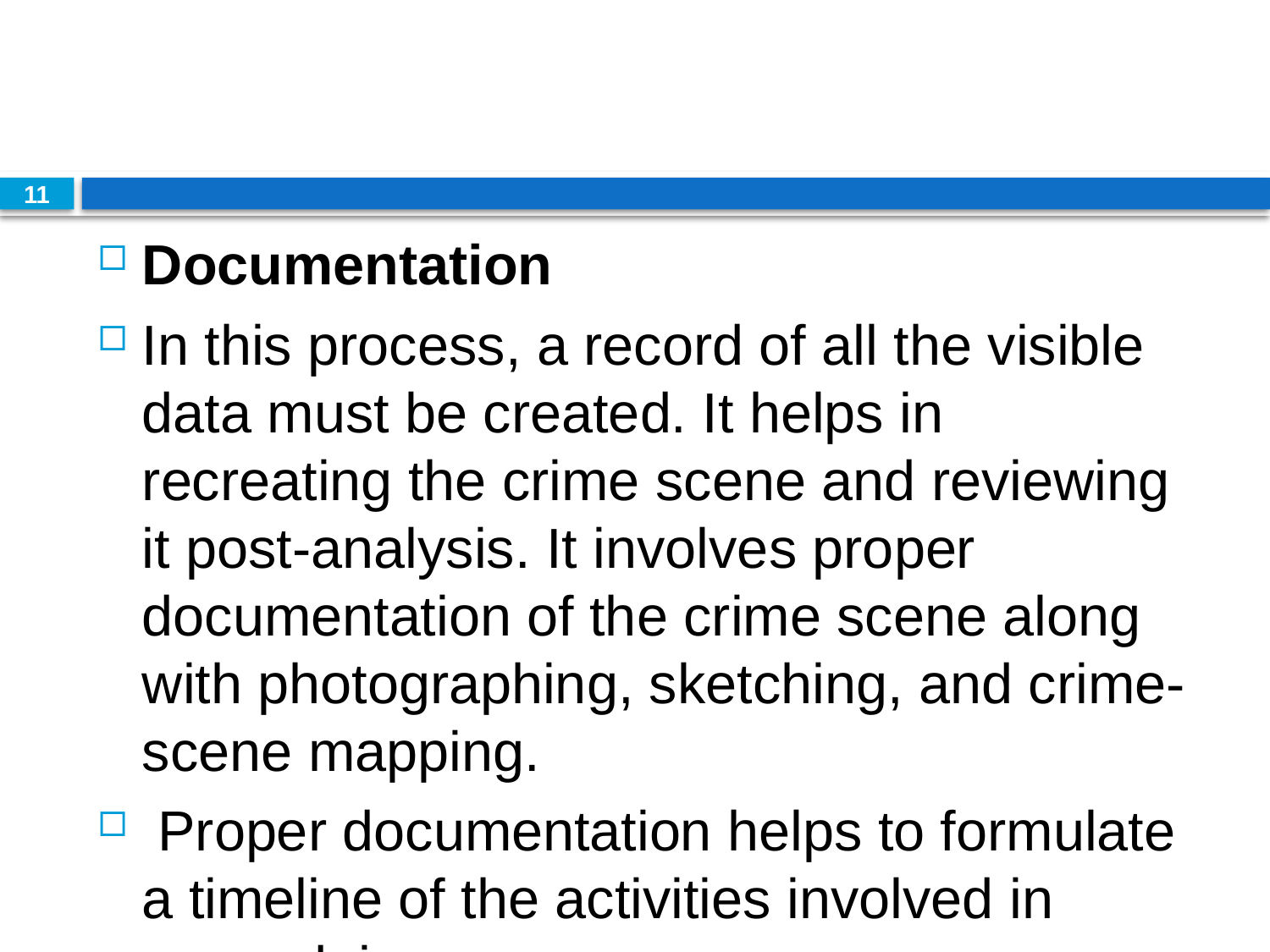

#
11
Documentation
In this process, a record of all the visible data must be created. It helps in recreating the crime scene and reviewing it post-analysis. It involves proper documentation of the crime scene along with photographing, sketching, and crime-scene mapping.
 Proper documentation helps to formulate a timeline of the activities involved in wrongdoing